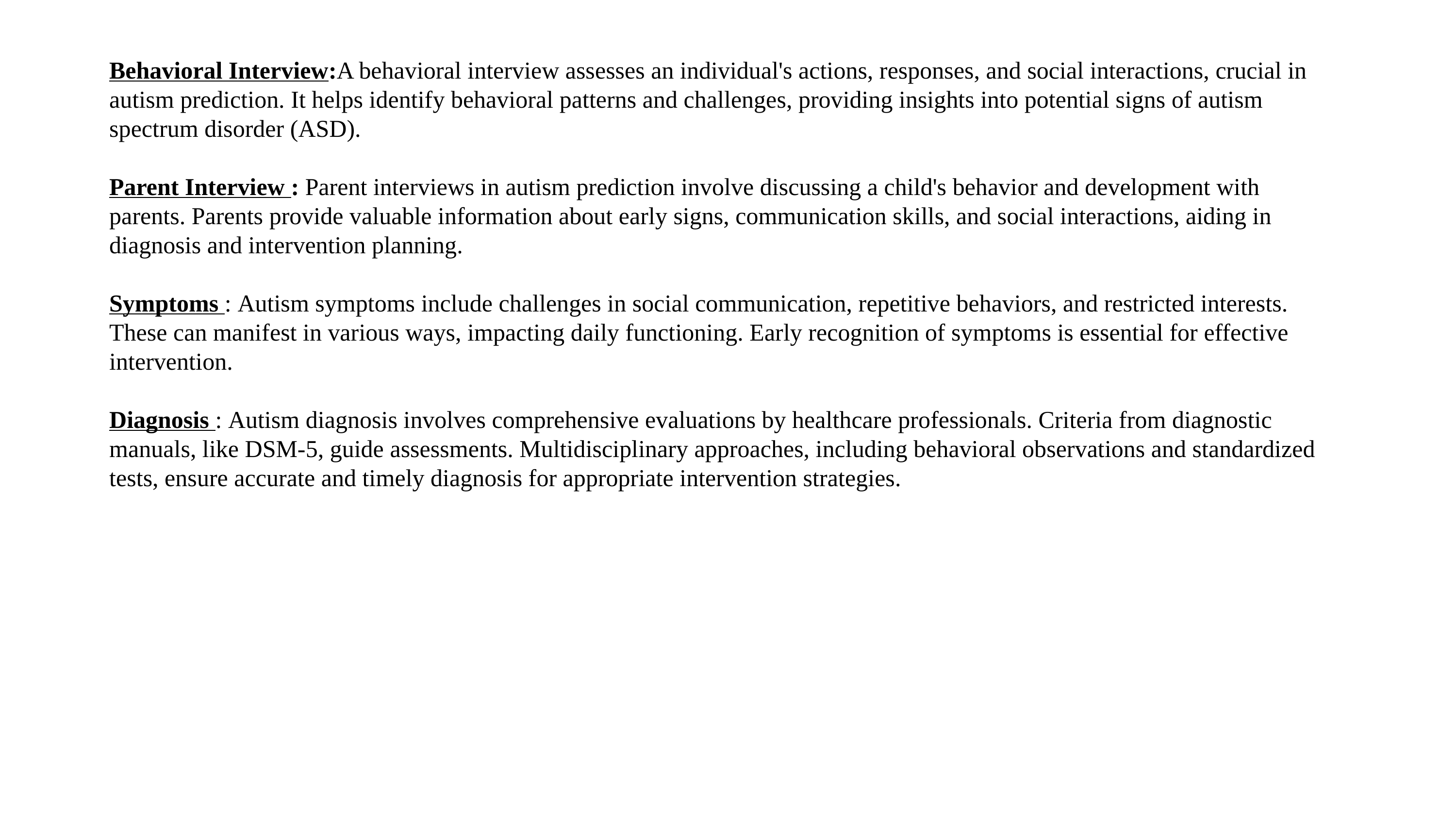

Behavioral Interview:A behavioral interview assesses an individual's actions, responses, and social interactions, crucial in autism prediction. It helps identify behavioral patterns and challenges, providing insights into potential signs of autism spectrum disorder (ASD).

Parent Interview : Parent interviews in autism prediction involve discussing a child's behavior and development with parents. Parents provide valuable information about early signs, communication skills, and social interactions, aiding in diagnosis and intervention planning.

Symptoms : Autism symptoms include challenges in social communication, repetitive behaviors, and restricted interests. These can manifest in various ways, impacting daily functioning. Early recognition of symptoms is essential for effective intervention.

Diagnosis : Autism diagnosis involves comprehensive evaluations by healthcare professionals. Criteria from diagnostic manuals, like DSM-5, guide assessments. Multidisciplinary approaches, including behavioral observations and standardized tests, ensure accurate and timely diagnosis for appropriate intervention strategies.